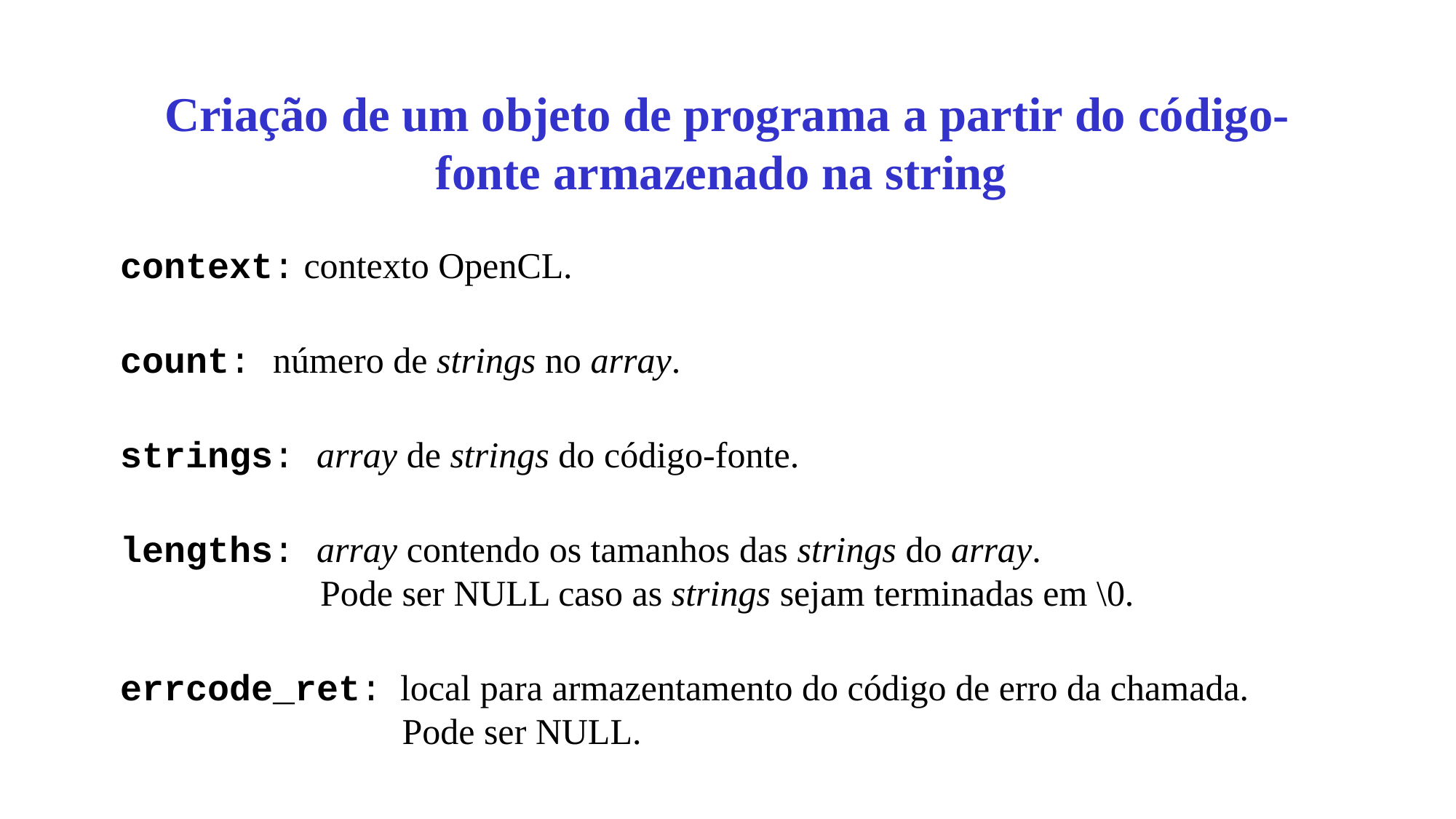

# Criação de um objeto de programa a partir do código-fonte armazenado na string
context: contexto OpenCL.
count: número de strings no array.
strings: array de strings do código-fonte.
lengths: array contendo os tamanhos das strings do array.
                      Pode ser NULL caso as strings sejam terminadas em \0.
errcode_ret:  local para armazentamento do código de erro da chamada.
                               Pode ser NULL.